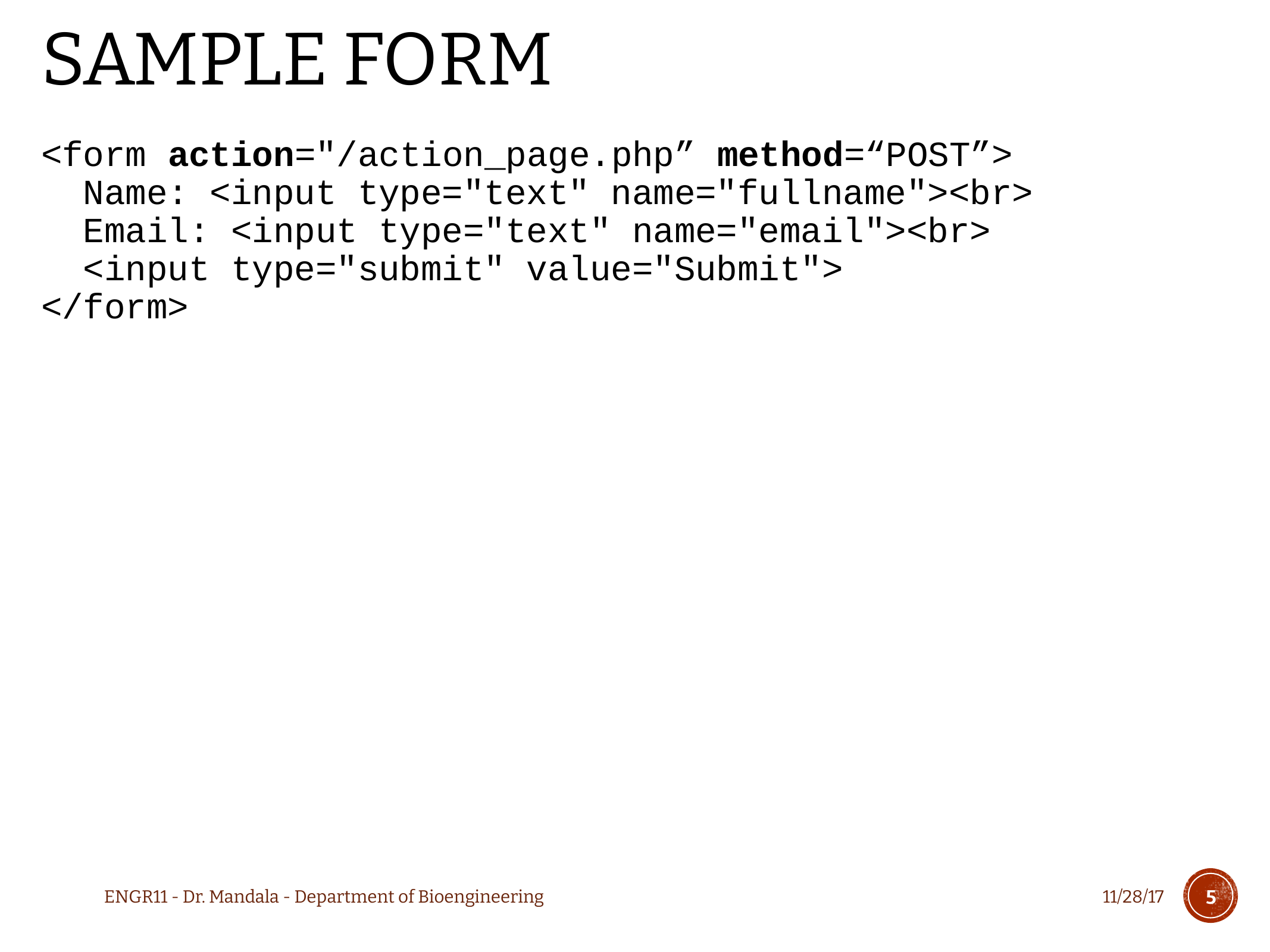

# Sample Form
<form action="/action_page.php” method=“POST”>
  Name: <input type="text" name="fullname"><br>
  Email: <input type="text" name="email"><br>
  <input type="submit" value="Submit">
</form>

ENGR11 - Dr. Mandala - Department of Bioengineering
11/28/17
5